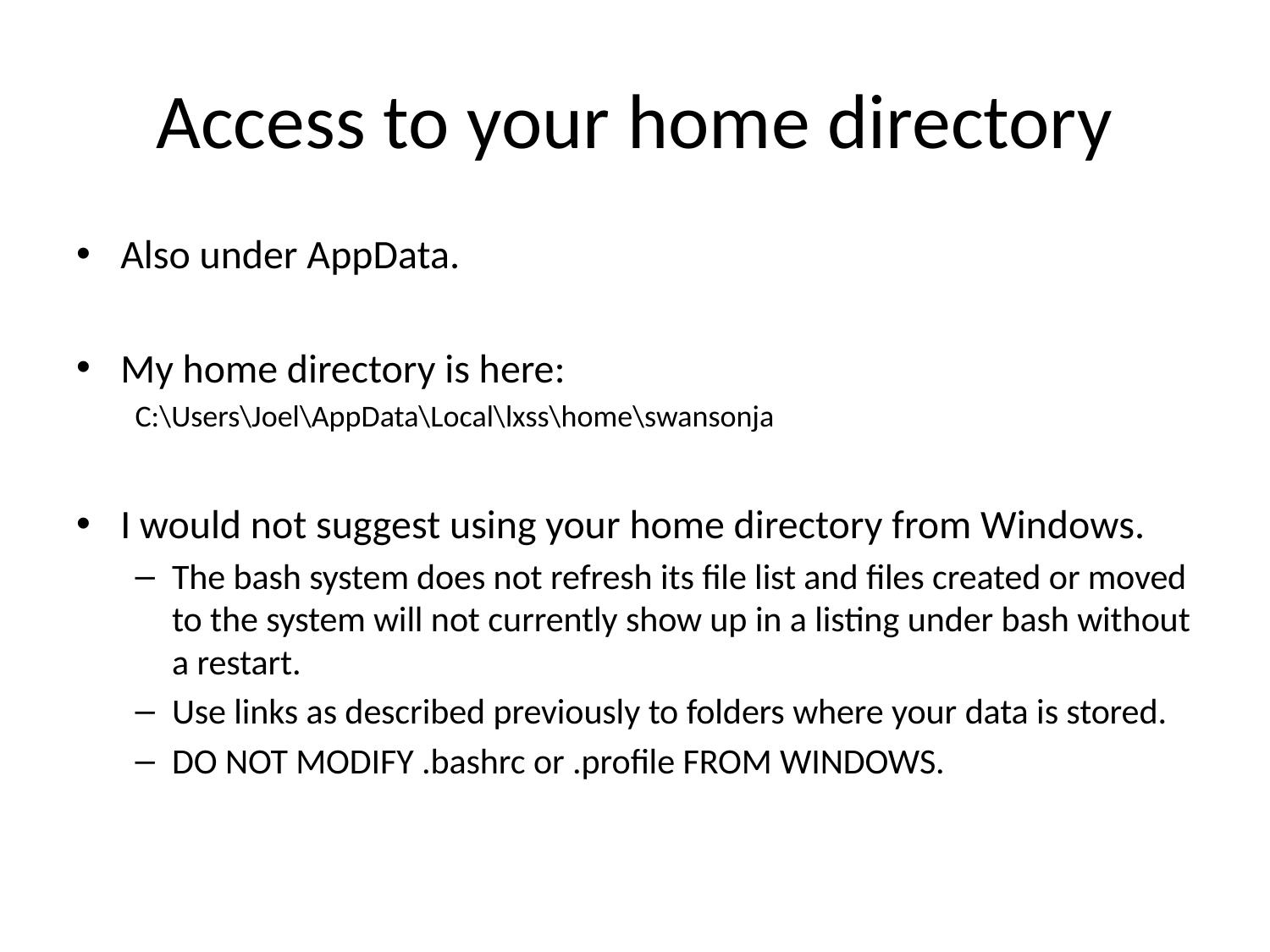

# Access to your home directory
Also under AppData.

My home directory is here:
C:\Users\Joel\AppData\Local\lxss\home\swansonja

I would not suggest using your home directory from Windows.
The bash system does not refresh its file list and files created or moved to the system will not currently show up in a listing under bash without a restart.
Use links as described previously to folders where your data is stored.
DO NOT MODIFY .bashrc or .profile FROM WINDOWS.